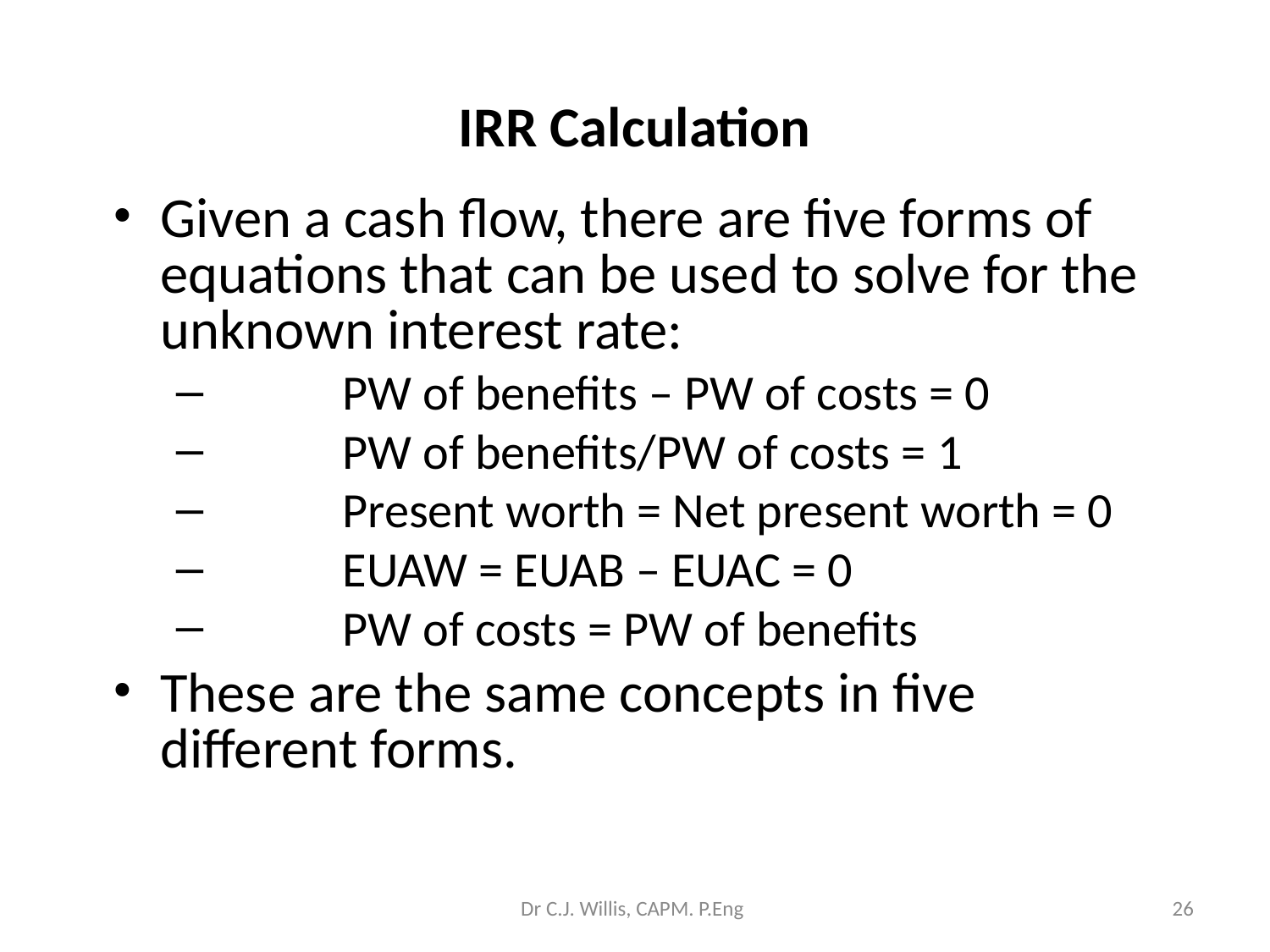

# IRR Calculation
Given a cash flow, there are five forms of equations that can be used to solve for the unknown interest rate:
	PW of benefits – PW of costs = 0
	PW of benefits/PW of costs = 1
	Present worth = Net present worth = 0
	EUAW = EUAB – EUAC = 0
	PW of costs = PW of benefits
These are the same concepts in five different forms.

Dr C.J. Willis, CAPM. P.Eng
26